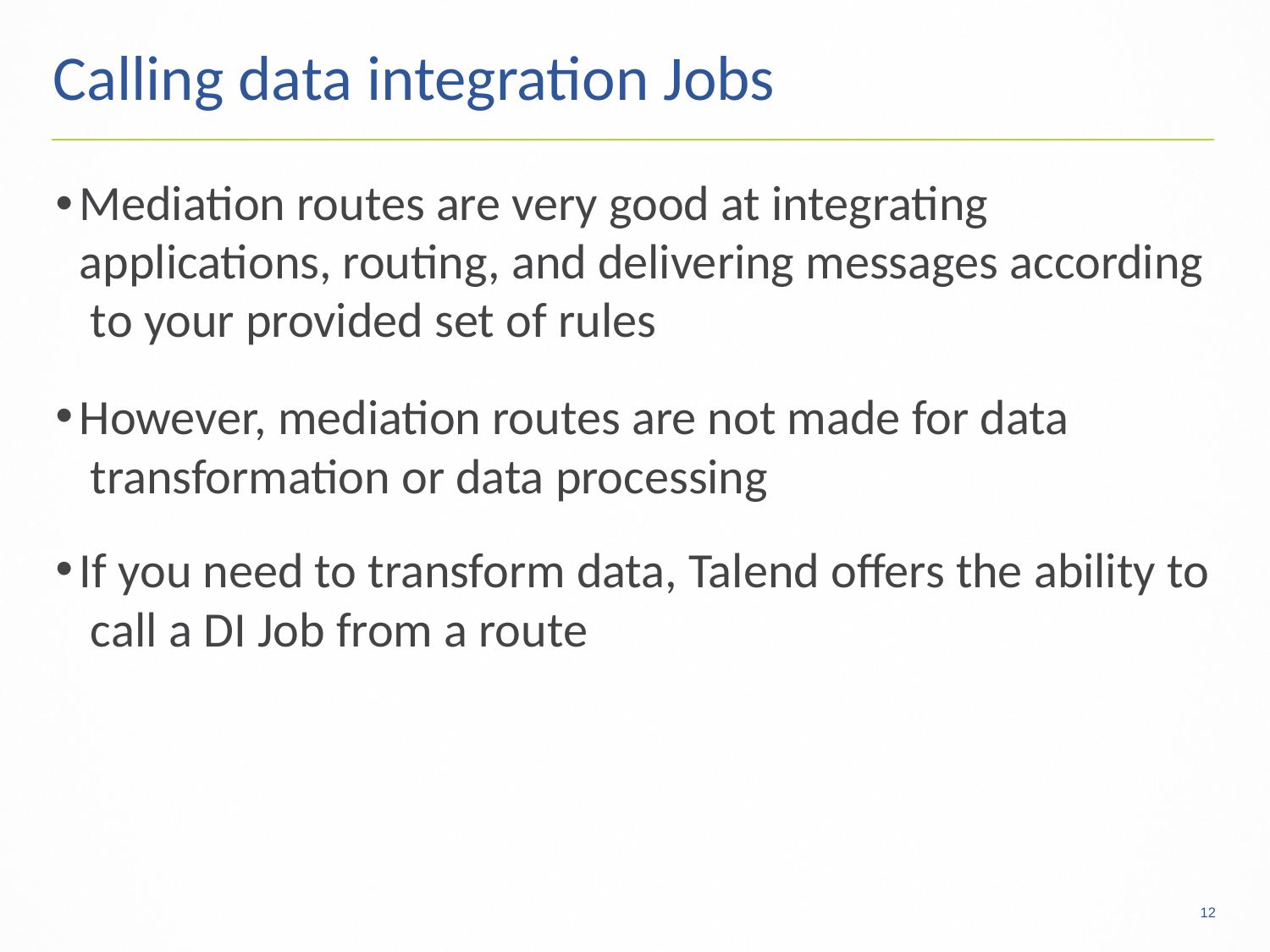

12
# Calling data integration Jobs

Mediation routes are very good at integrating  applications, routing, and delivering messages according  to your provided set of rules
However, mediation routes are not made for data  transformation or data processing
If you need to transform data, Talend offers the ability to  call a DI Job from a route